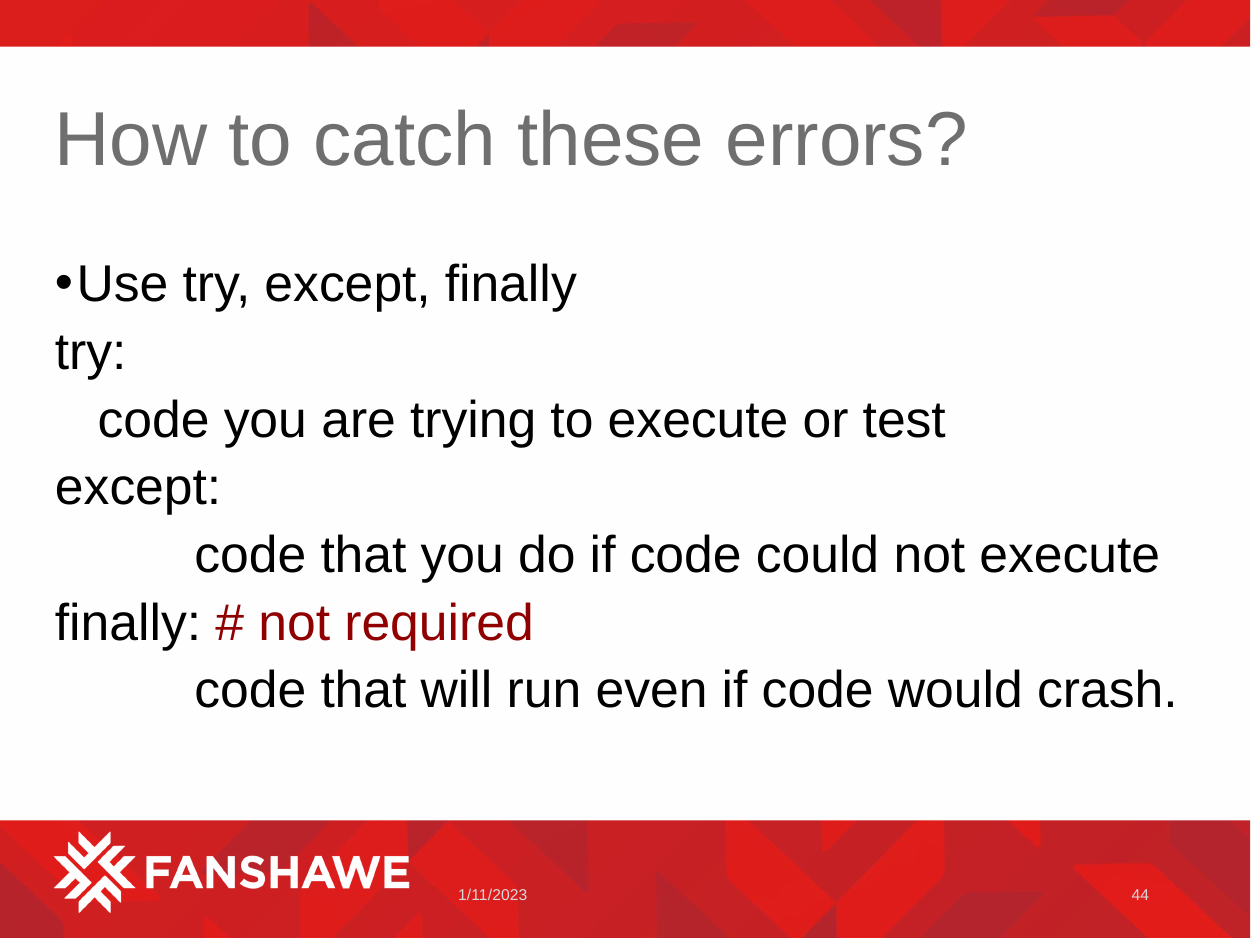

# How to catch these errors?
Use try, except, finally
try:
   code you are trying to execute or test
except:
	code that you do if code could not execute
finally: # not required
	code that will run even if code would crash.
1/11/2023
44